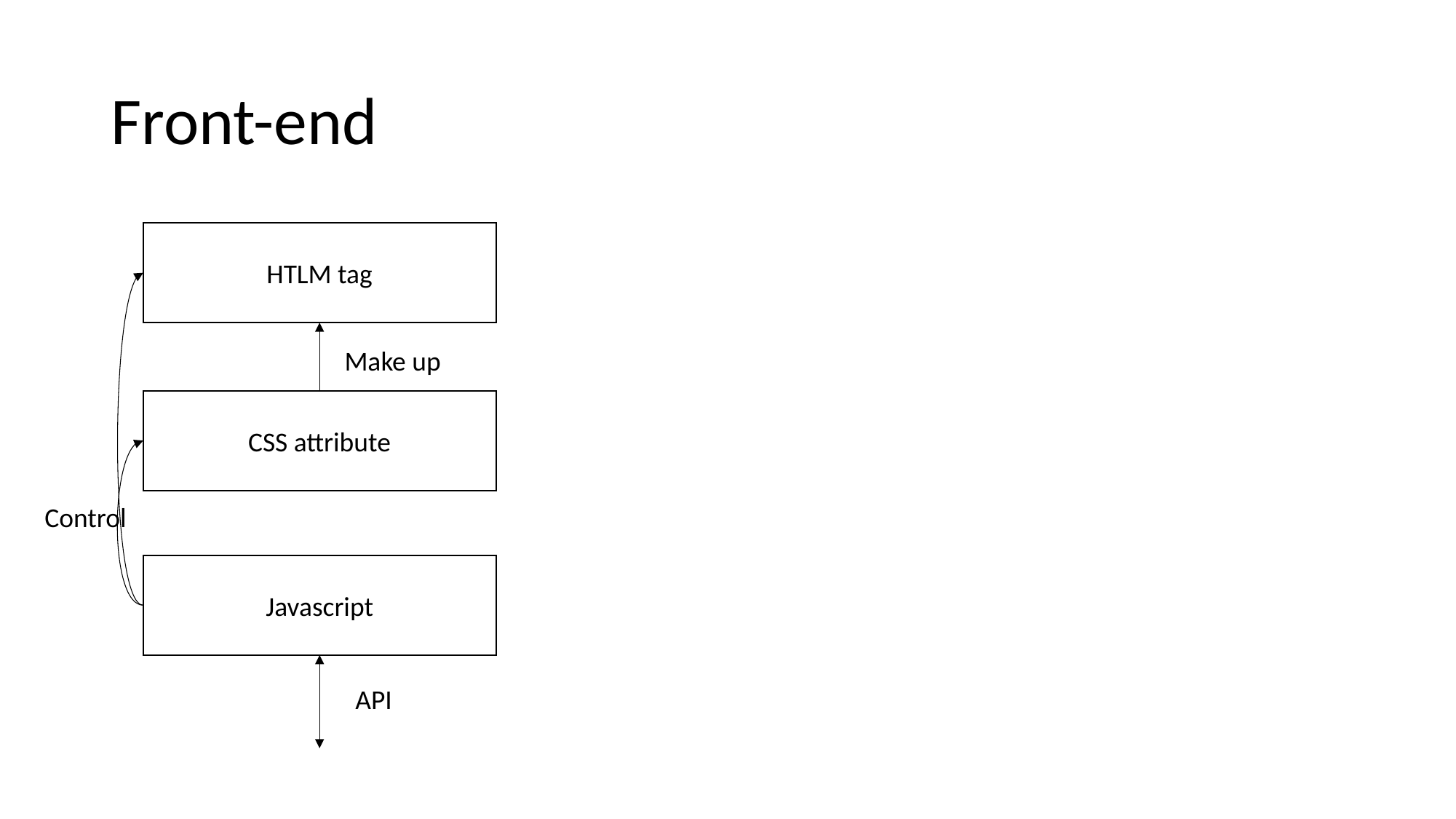

# Front-end
HTLM tag
Make up
CSS attribute
Control
Javascript
API